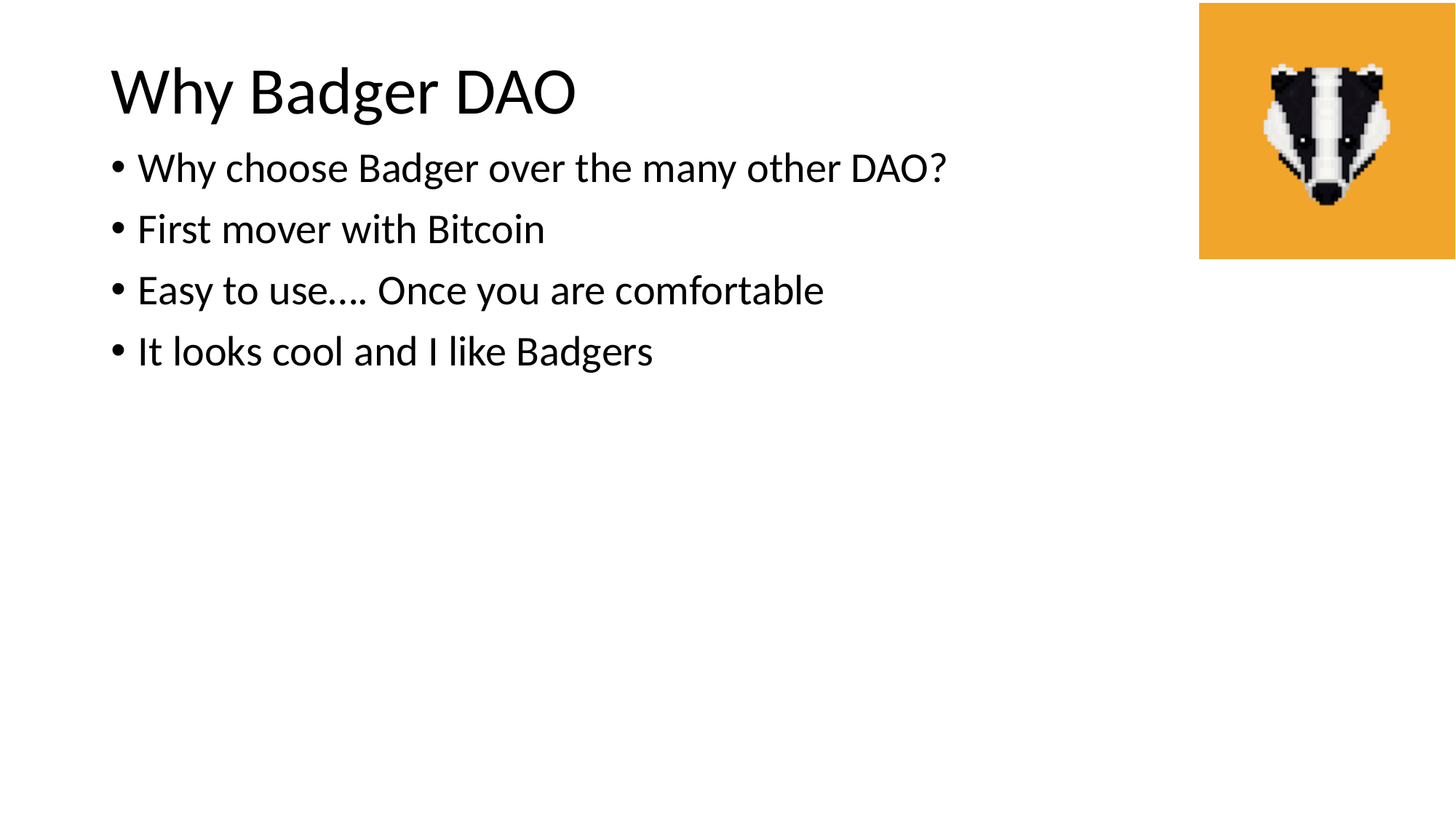

# Why Badger DAO
Why choose Badger over the many other DAO?
First mover with Bitcoin
Easy to use…. Once you are comfortable
It looks cool and I like Badgers